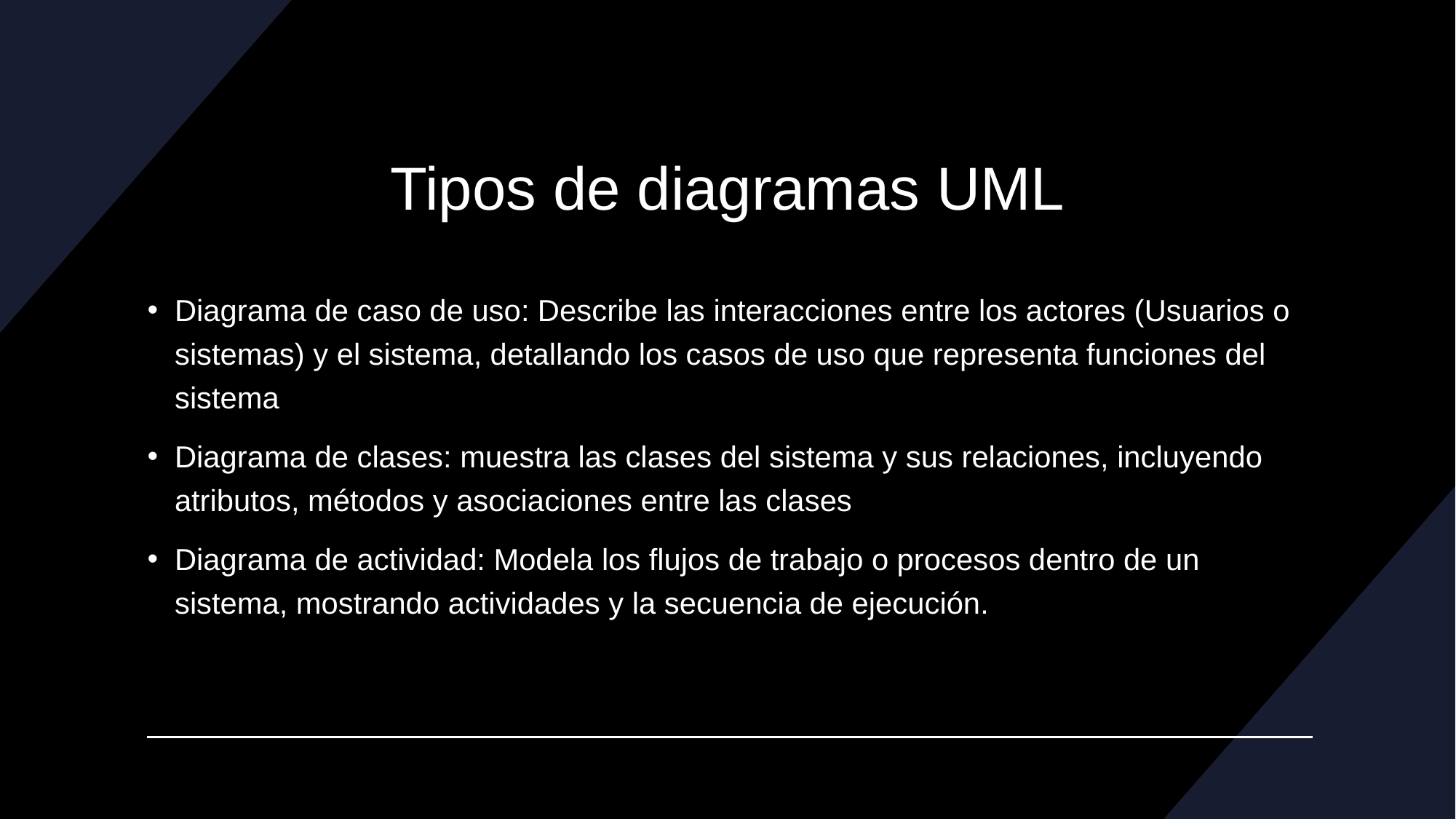

# Tipos de diagramas UML
Diagrama de caso de uso: Describe las interacciones entre los actores (Usuarios o sistemas) y el sistema, detallando los casos de uso que representa funciones del sistema
Diagrama de clases: muestra las clases del sistema y sus relaciones, incluyendo atributos, métodos y asociaciones entre las clases
Diagrama de actividad: Modela los flujos de trabajo o procesos dentro de un sistema, mostrando actividades y la secuencia de ejecución.